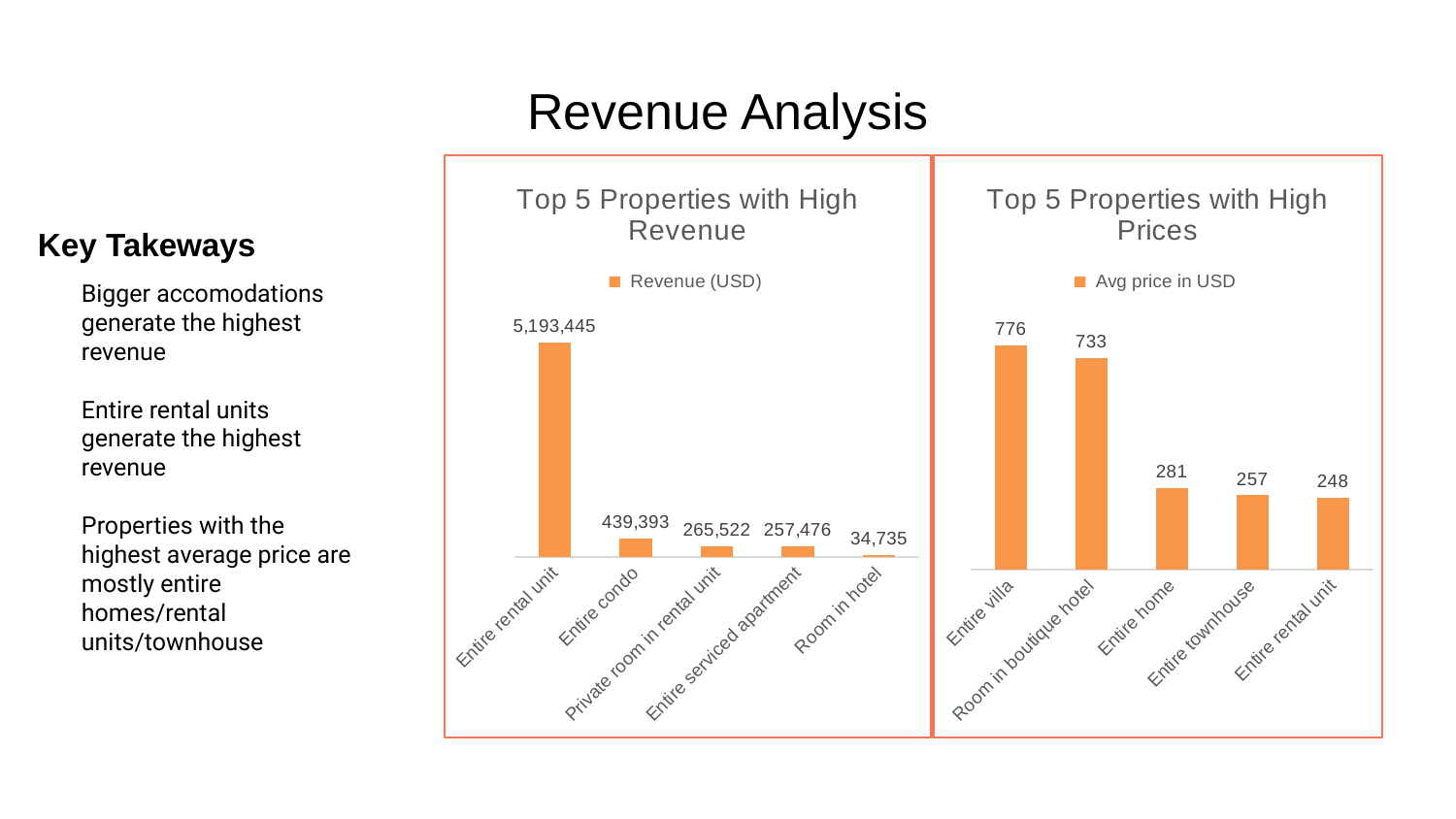

# Revenue Analysis

### Chart: Top 5 Properties with High Revenue

| Category |  Revenue (USD)  |
|---|---|
| Entire rental unit | 5193444.527999986 |
| Entire condo | 439392.5760000003 |
| Private room in rental unit | 265522.4640000008 |
| Entire serviced apartment | 257475.69599999997 |
| Room in hotel | 34735.392000000036 |

### Chart: Top 5 Properties with High Prices

| Category |  Avg price in USD  |
|---|---|
| Entire villa | 775.7386666666667 |
| Room in boutique hotel | 732.6750000000001 |
| Entire home | 280.87716923076925 |
| Entire townhouse | 257.226 |
| Entire rental unit | 247.7410693906305 |
Key Takeways
Bigger accomodations generate the highest revenue

Entire rental units generate the highest revenue

Properties with the highest average price are mostly entire homes/rental units/townhouse